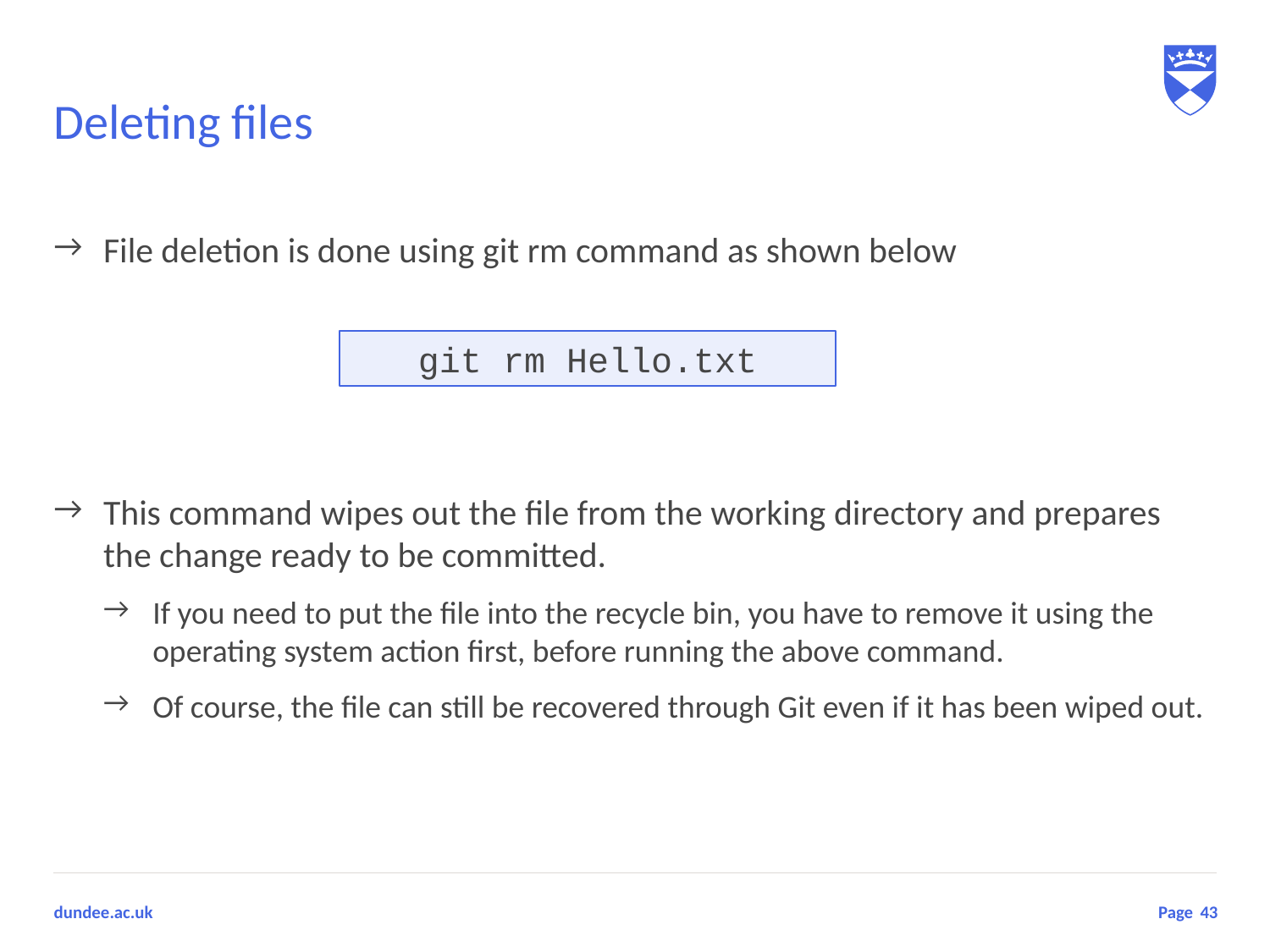

# Deleting files
File deletion is done using git rm command as shown below

This command wipes out the file from the working directory and prepares the change ready to be committed.
If you need to put the file into the recycle bin, you have to remove it using the operating system action first, before running the above command.
Of course, the file can still be recovered through Git even if it has been wiped out.
git rm Hello.txt
43